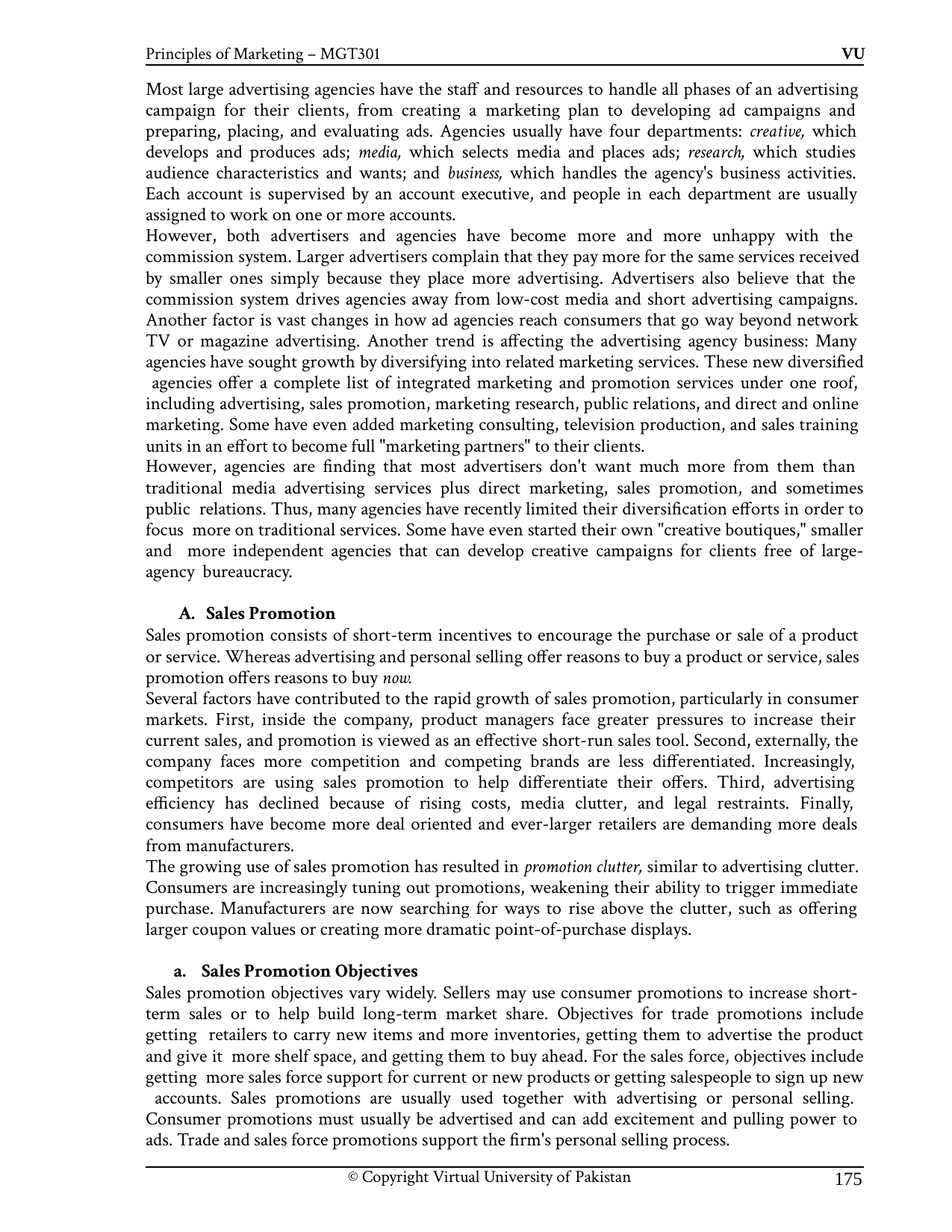

Principles of Marketing – MGT301	VU
Most large advertising agencies have the staff and resources to handle all phases of an advertising  campaign for their clients, from creating a marketing plan to developing ad campaigns and  preparing, placing, and evaluating ads. Agencies usually have four departments: creative, which  develops and produces ads; media, which selects media and places ads; research, which studies  audience characteristics and wants; and business, which handles the agency's business activities.  Each account is supervised by an account executive, and people in each department are usually  assigned to work on one or more accounts.
However, both advertisers and agencies have become more and more unhappy with the  commission system. Larger advertisers complain that they pay more for the same services received  by smaller ones simply because they place more advertising. Advertisers also believe that the  commission system drives agencies away from low-cost media and short advertising campaigns.  Another factor is vast changes in how ad agencies reach consumers that go way beyond network  TV or magazine advertising. Another trend is affecting the advertising agency business: Many  agencies have sought growth by diversifying into related marketing services. These new diversified  agencies offer a complete list of integrated marketing and promotion services under one roof,  including advertising, sales promotion, marketing research, public relations, and direct and online  marketing. Some have even added marketing consulting, television production, and sales training  units in an effort to become full "marketing partners" to their clients.
However, agencies are finding that most advertisers don't want much more from them than  traditional media advertising services plus direct marketing, sales promotion, and sometimes public  relations. Thus, many agencies have recently limited their diversification efforts in order to focus  more on traditional services. Some have even started their own "creative boutiques," smaller and  more independent agencies that can develop creative campaigns for clients free of large-agency  bureaucracy.

Sales Promotion
Sales promotion consists of short-term incentives to encourage the purchase or sale of a product  or service. Whereas advertising and personal selling offer reasons to buy a product or service, sales  promotion offers reasons to buy now.
Several factors have contributed to the rapid growth of sales promotion, particularly in consumer  markets. First, inside the company, product managers face greater pressures to increase their  current sales, and promotion is viewed as an effective short-run sales tool. Second, externally, the  company faces more competition and competing brands are less differentiated. Increasingly,  competitors are using sales promotion to help differentiate their offers. Third, advertising  efficiency has declined because of rising costs, media clutter, and legal restraints. Finally,  consumers have become more deal oriented and ever-larger retailers are demanding more deals  from manufacturers.
The growing use of sales promotion has resulted in promotion clutter, similar to advertising clutter.  Consumers are increasingly tuning out promotions, weakening their ability to trigger immediate  purchase. Manufacturers are now searching for ways to rise above the clutter, such as offering  larger coupon values or creating more dramatic point-of-purchase displays.

Sales Promotion Objectives
Sales promotion objectives vary widely. Sellers may use consumer promotions to increase short-  term sales or to help build long-term market share. Objectives for trade promotions include getting  retailers to carry new items and more inventories, getting them to advertise the product and give it  more shelf space, and getting them to buy ahead. For the sales force, objectives include getting  more sales force support for current or new products or getting salespeople to sign up new  accounts. Sales promotions are usually used together with advertising or personal selling.  Consumer promotions must usually be advertised and can add excitement and pulling power to  ads. Trade and sales force promotions support the firm's personal selling process.

© Copyright Virtual University of Pakistan
175